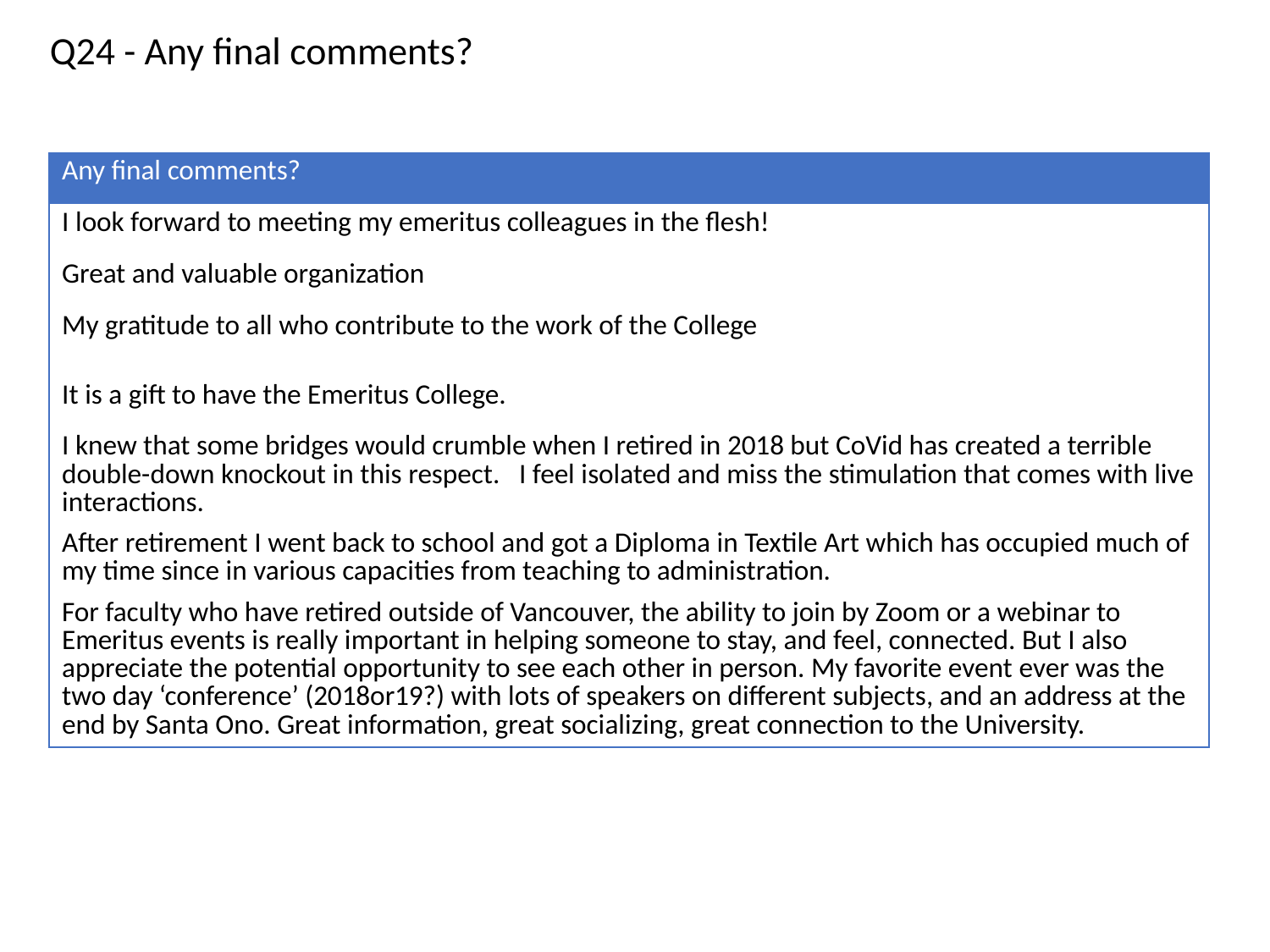

Q24 - Any final comments?
| Any final comments? |
| --- |
| I look forward to meeting my emeritus colleagues in the flesh! |
| Great and valuable organization |
| My gratitude to all who contribute to the work of the College |
| It is a gift to have the Emeritus College. |
| I knew that some bridges would crumble when I retired in 2018 but CoVid has created a terrible double-down knockout in this respect. I feel isolated and miss the stimulation that comes with live interactions. |
| After retirement I went back to school and got a Diploma in Textile Art which has occupied much of my time since in various capacities from teaching to administration. |
| For faculty who have retired outside of Vancouver, the ability to join by Zoom or a webinar to Emeritus events is really important in helping someone to stay, and feel, connected. But I also appreciate the potential opportunity to see each other in person. My favorite event ever was the two day ‘conference’ (2018or19?) with lots of speakers on different subjects, and an address at the end by Santa Ono. Great information, great socializing, great connection to the University. |